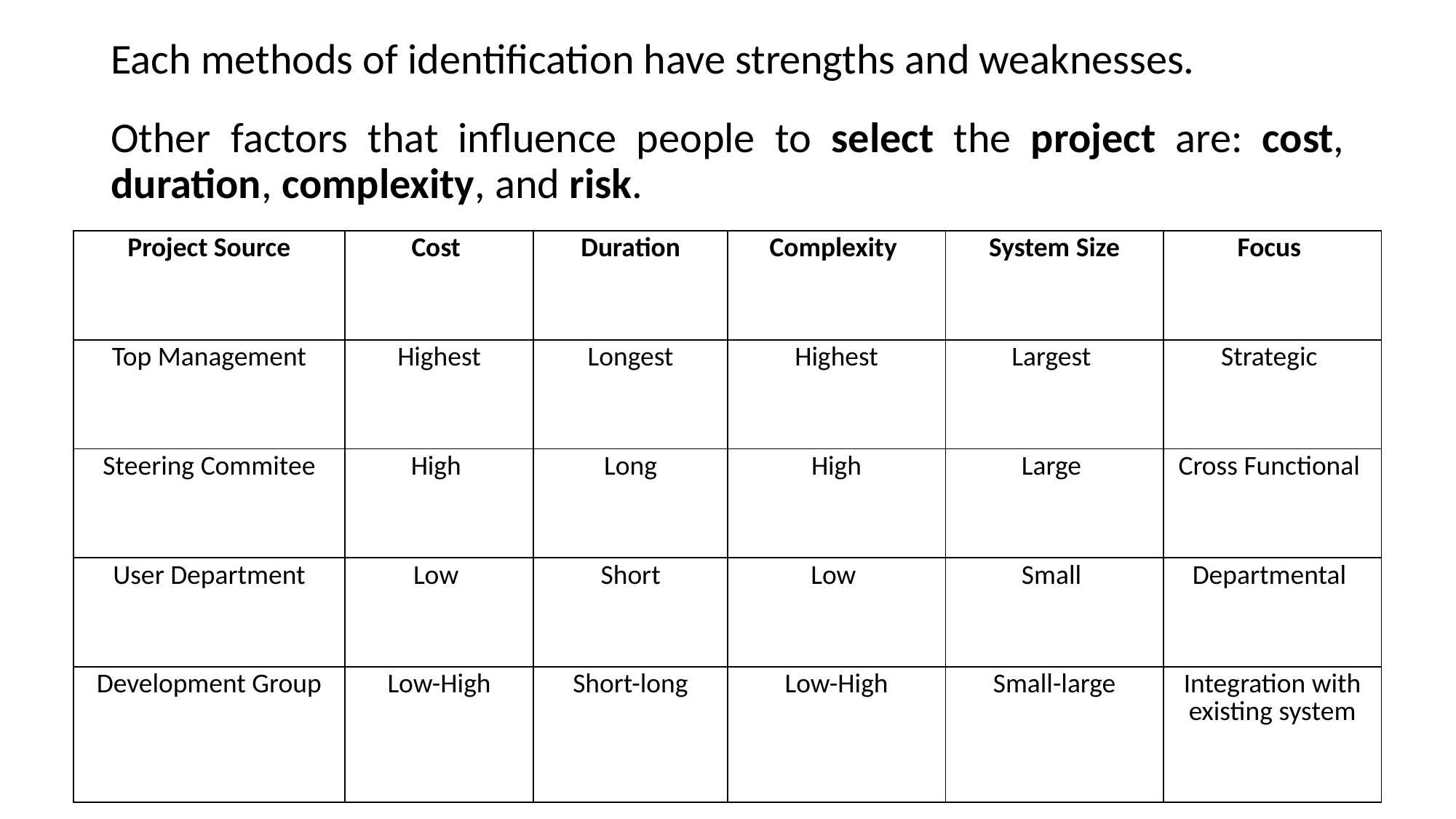

Each methods of identification have strengths and weaknesses.
Other factors that influence people to select the project are: cost, duration, complexity, and risk.

| Project Source | Cost | Duration | Complexity | System Size | Focus |
| --- | --- | --- | --- | --- | --- |
| Top Management | Highest | Longest | Highest | Largest | Strategic |
| Steering Commitee | High | Long | High | Large | Cross Functional |
| User Department | Low | Short | Low | Small | Departmental |
| Development Group | Low-High | Short-long | Low-High | Small-large | Integration with existing system |
7